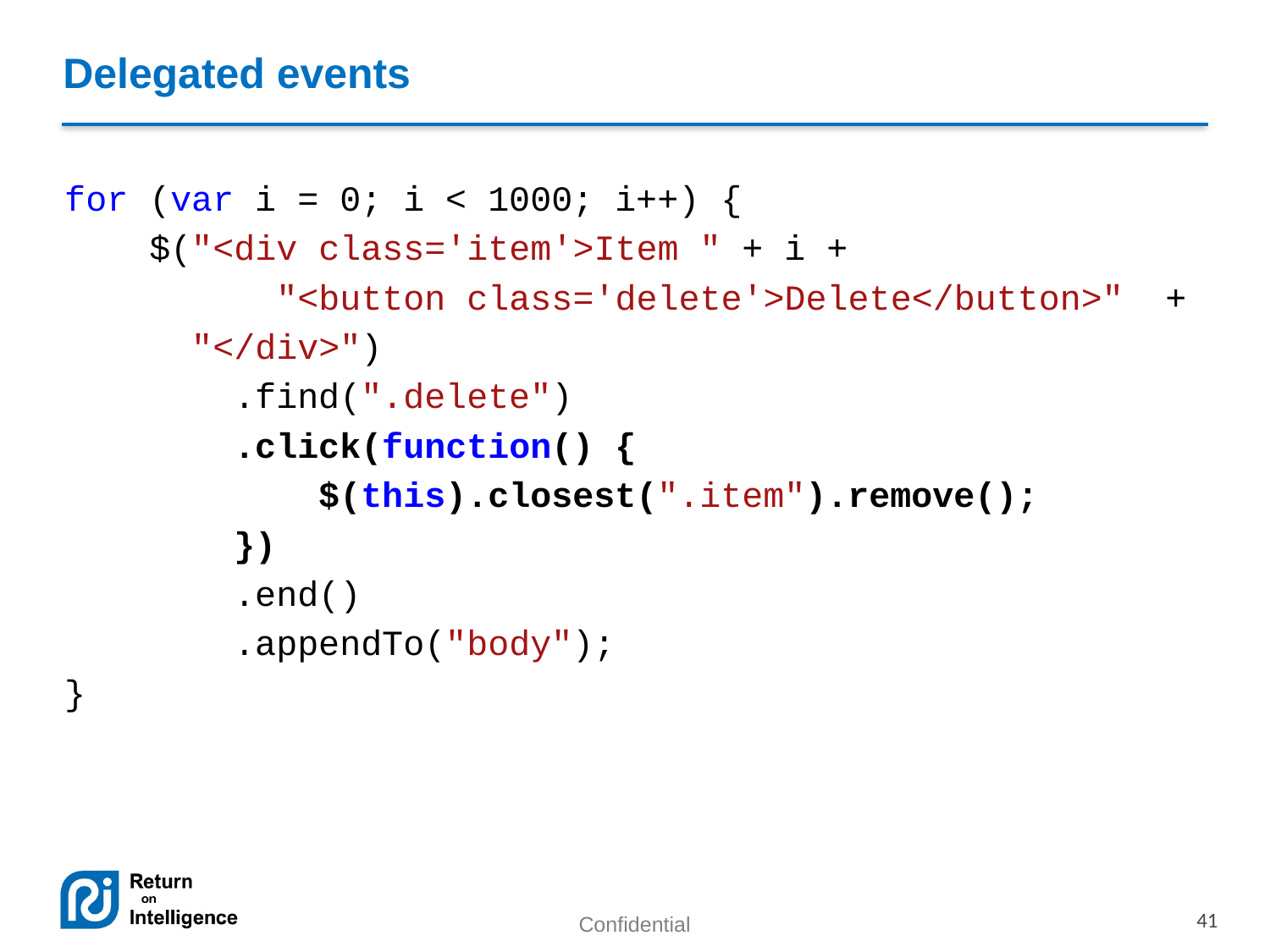

# Delegated events
for (var i = 0; i < 1000; i++) {
    $("<div class='item'>Item " + i +
          "<button class='delete'>Delete</button>"  +
      "</div>")
        .find(".delete")
        .click(function() {
            $(this).closest(".item").remove();
        })
        .end()
        .appendTo("body");
}